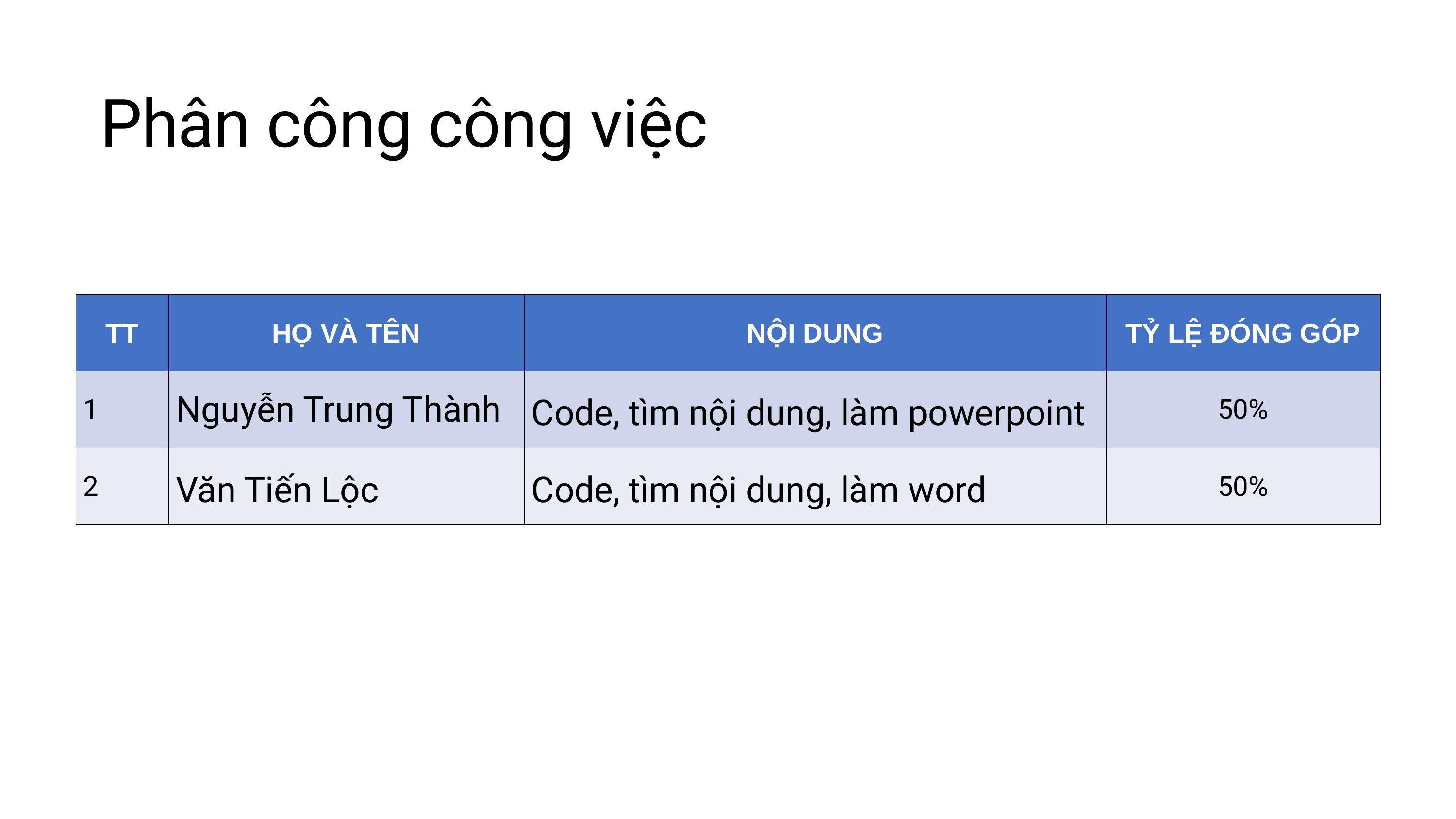

Phân công công việc
| TT | HỌ VÀ TÊN | NỘI DUNG | TỶ LỆ ĐÓNG GÓP |
| --- | --- | --- | --- |
| 1 | Nguyễn Trung Thành | Code, tìm nội dung, làm powerpoint | 50% |
| 2 | Văn Tiến Lộc | Code, tìm nội dung, làm word | 50% |